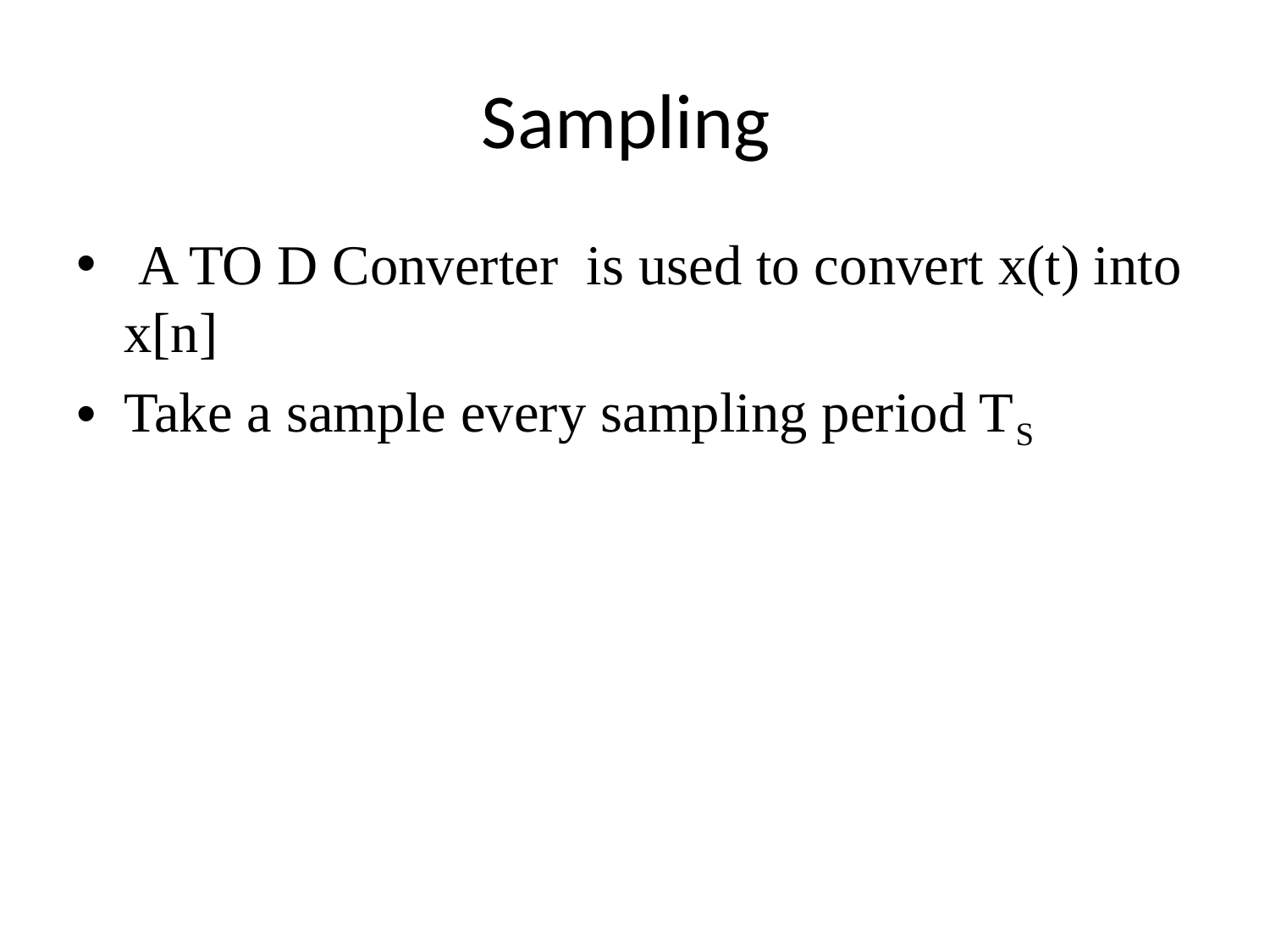

# Sampling
 A TO D Converter  is used to convert x(t) into x[n]
Take a sample every sampling period TS